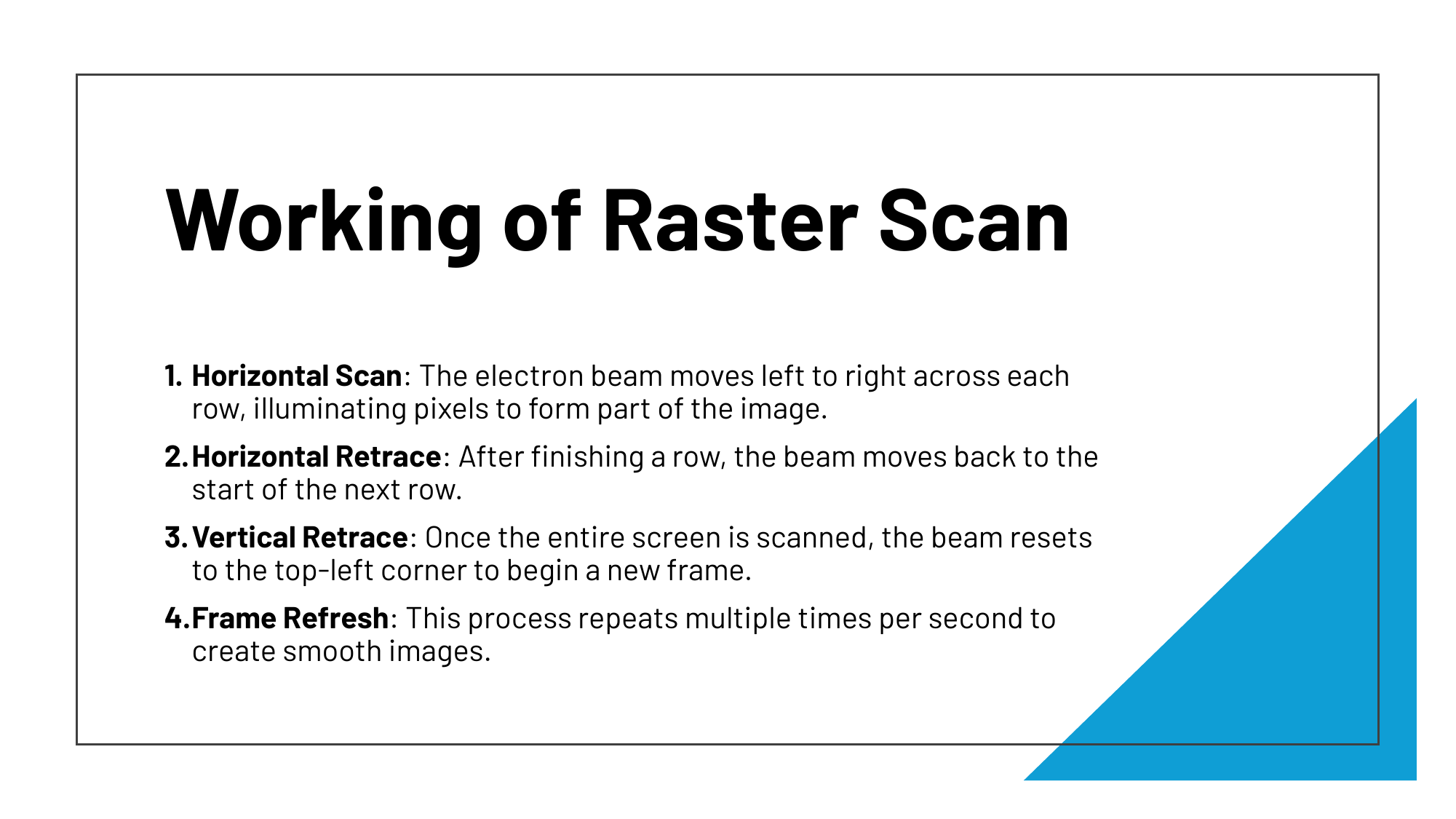

# Working of Raster Scan
Horizontal Scan: The electron beam moves left to right across each row, illuminating pixels to form part of the image.
Horizontal Retrace: After finishing a row, the beam moves back to the start of the next row.
Vertical Retrace: Once the entire screen is scanned, the beam resets to the top-left corner to begin a new frame.
Frame Refresh: This process repeats multiple times per second to create smooth images.